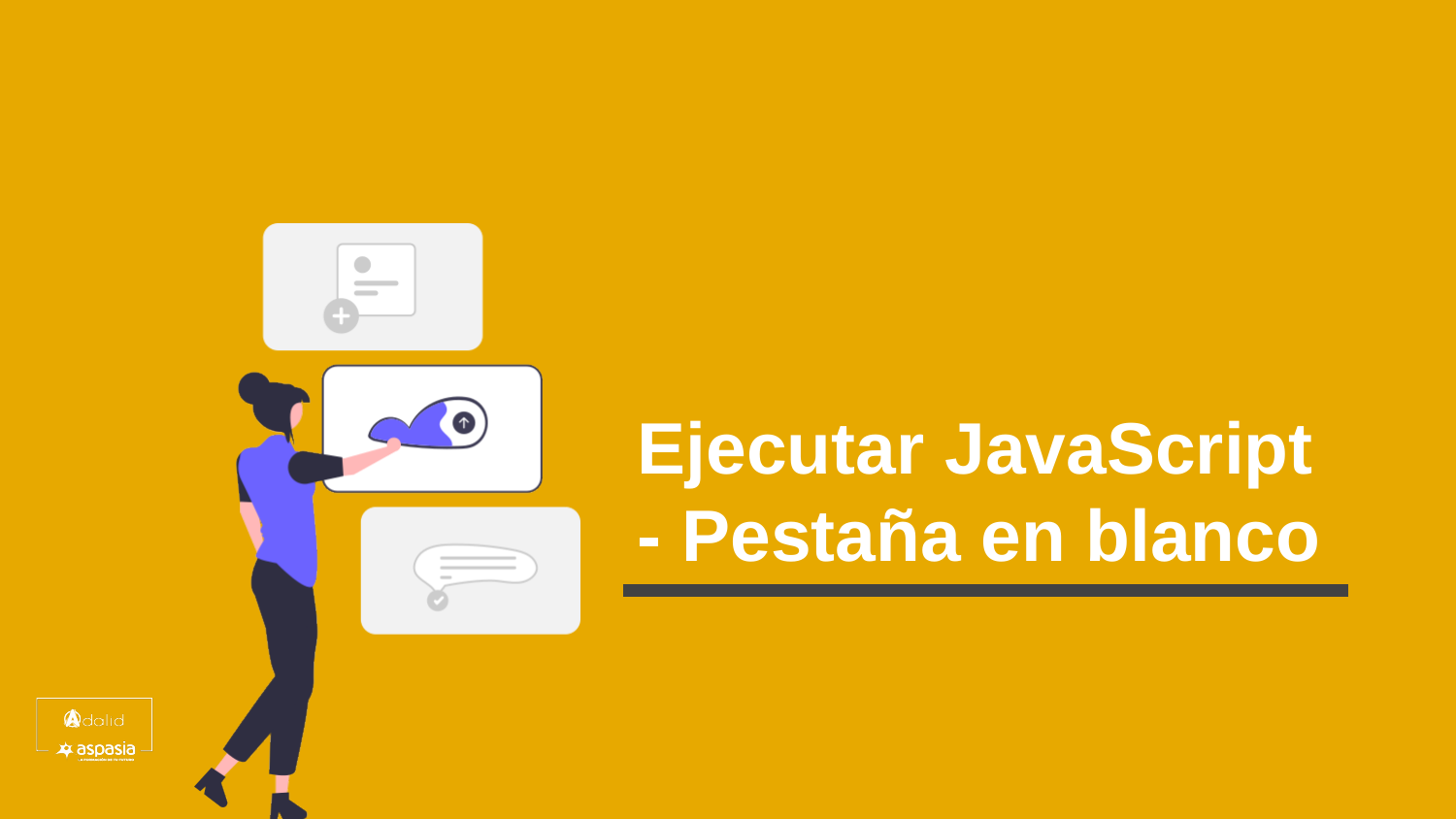

# Ejecutar JavaScript - Pestaña en blanco